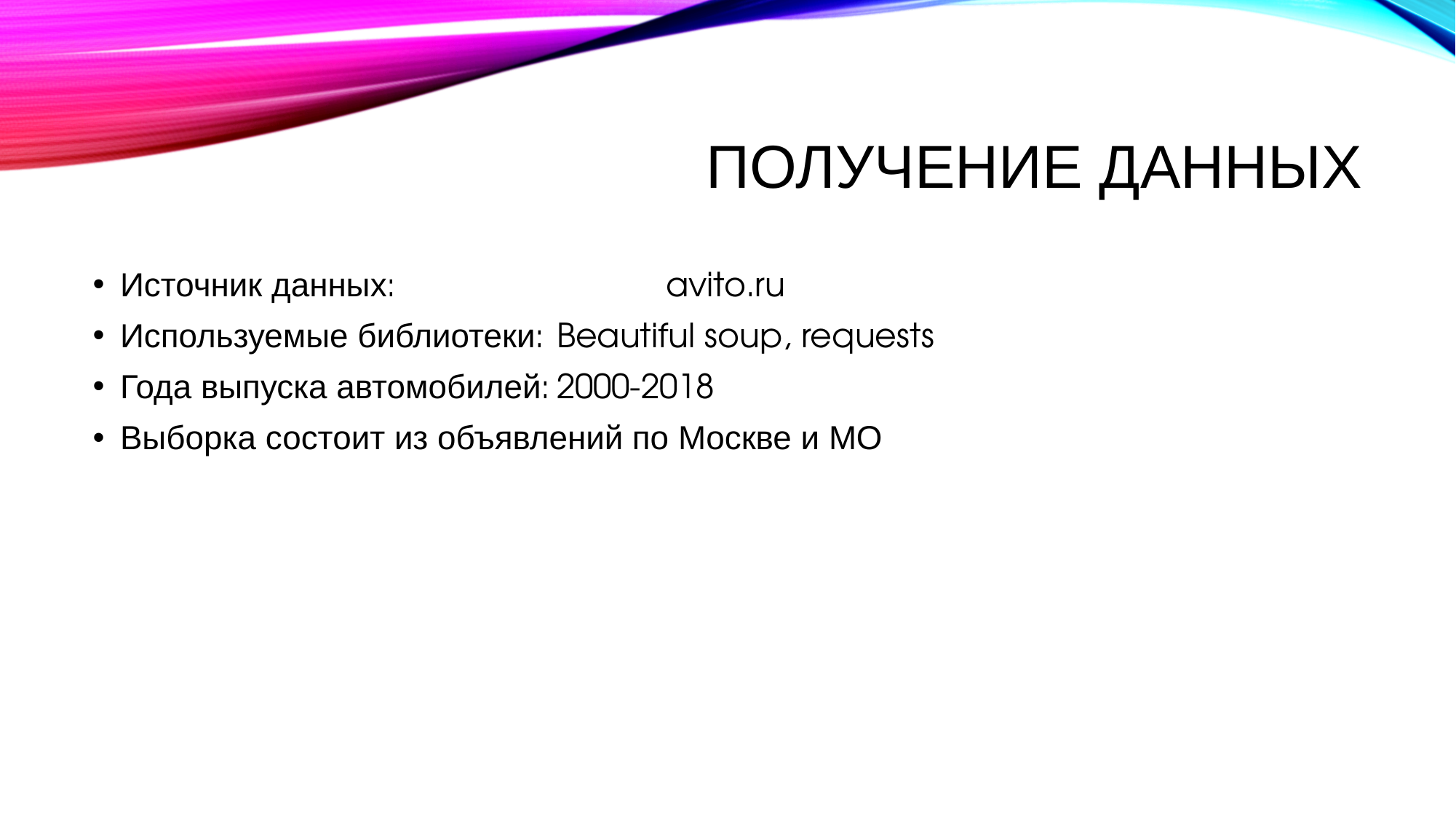

# Получение данных
Источник данных:			avito.ru
Используемые библиотеки:	Beautiful soup, requests
Года выпуска автомобилей:	2000-2018
Выборка состоит из объявлений по Москве и МО